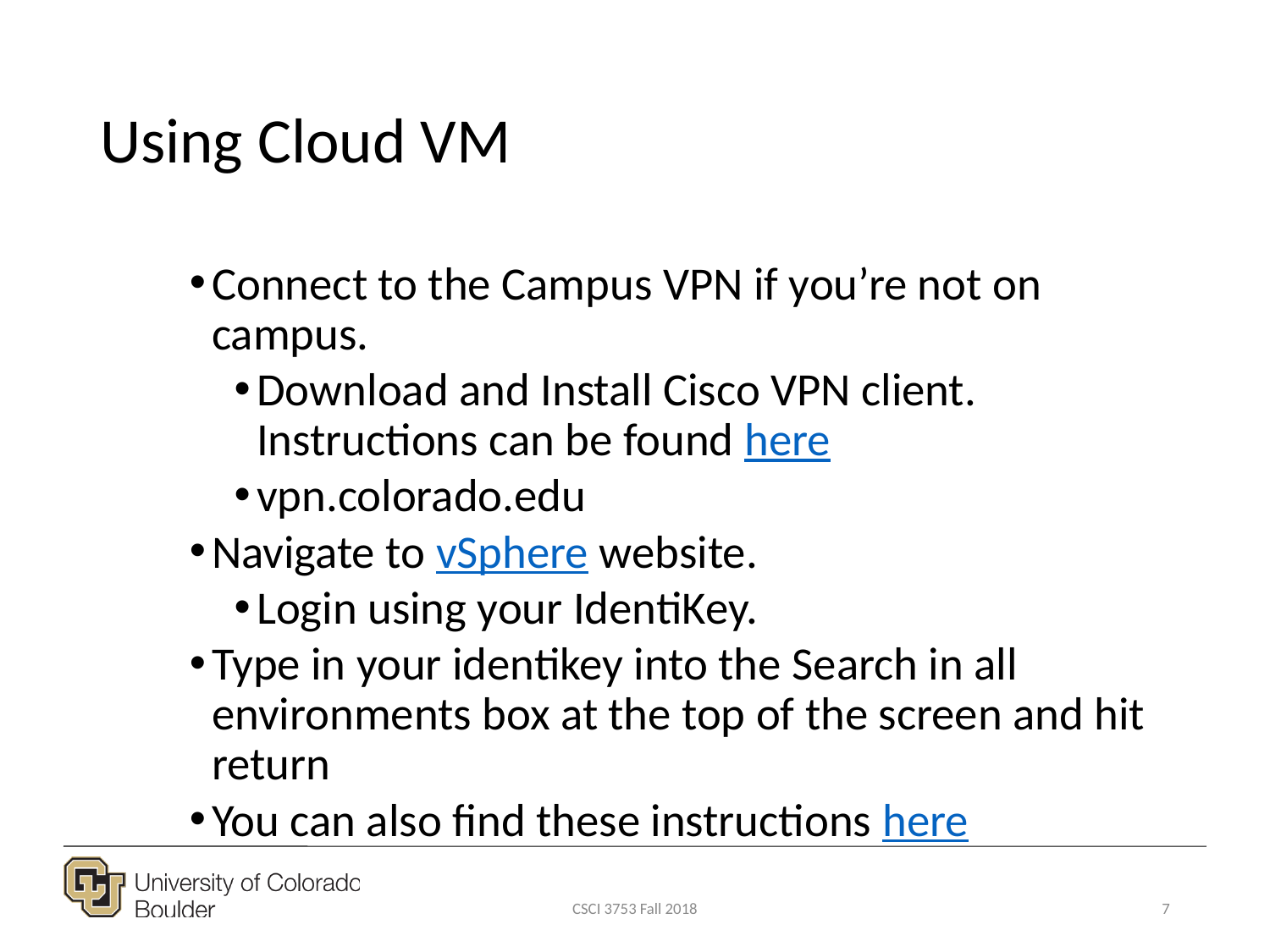

# Using Cloud VM
Connect to the Campus VPN if you’re not on campus.
Download and Install Cisco VPN client. Instructions can be found here
vpn.colorado.edu
Navigate to vSphere website.
Login using your IdentiKey.
Type in your identikey into the Search in all environments box at the top of the screen and hit return
You can also find these instructions here
CSCI 3753 Fall 2018
7